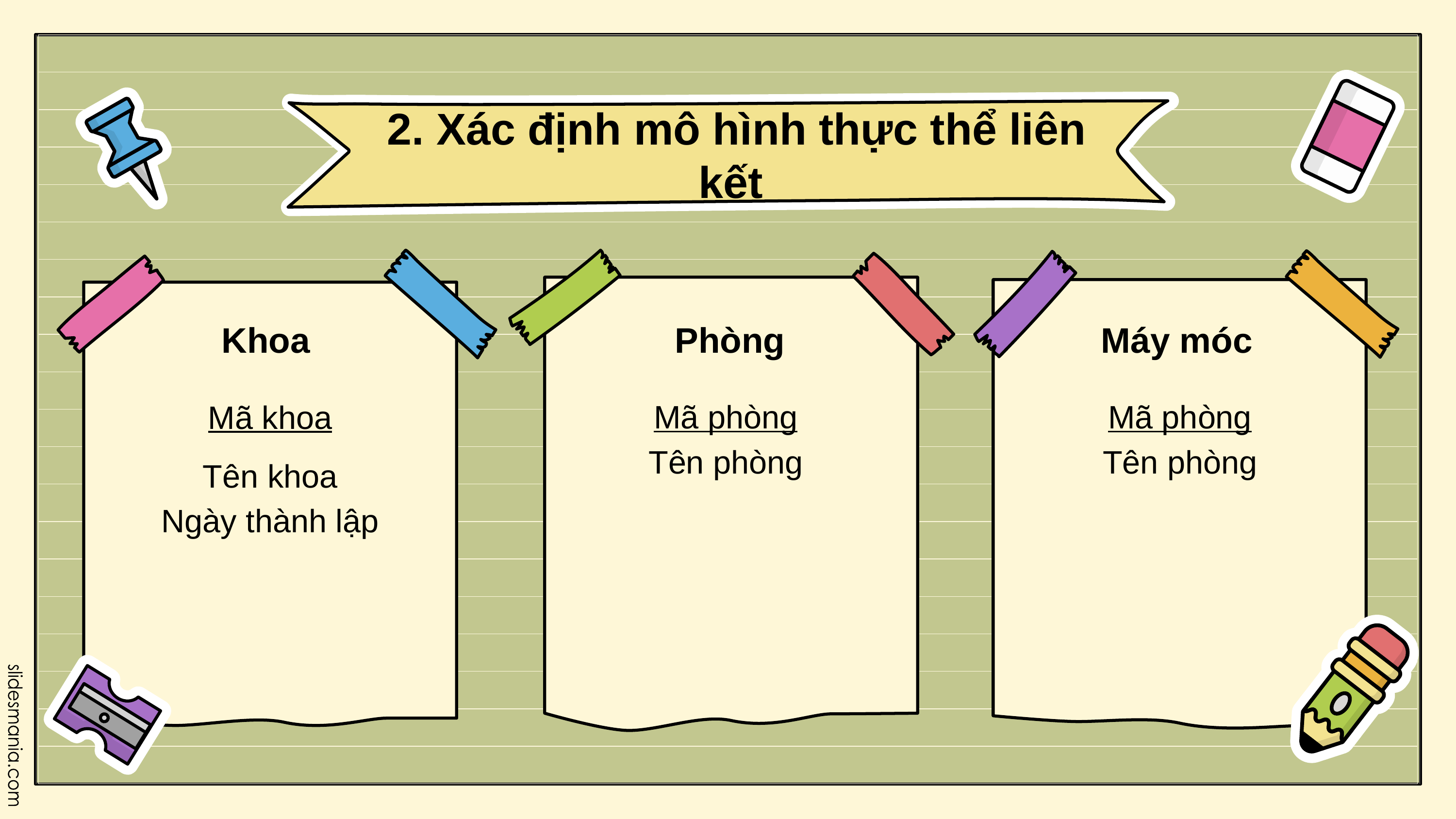

2. Xác định mô hình thực thể liên kết

Khoa
Phòng
Máy móc
Mã phòng
Tên phòng
Mã phòng
Tên phòng
Mã khoa
Tên khoa
Ngày thành lập